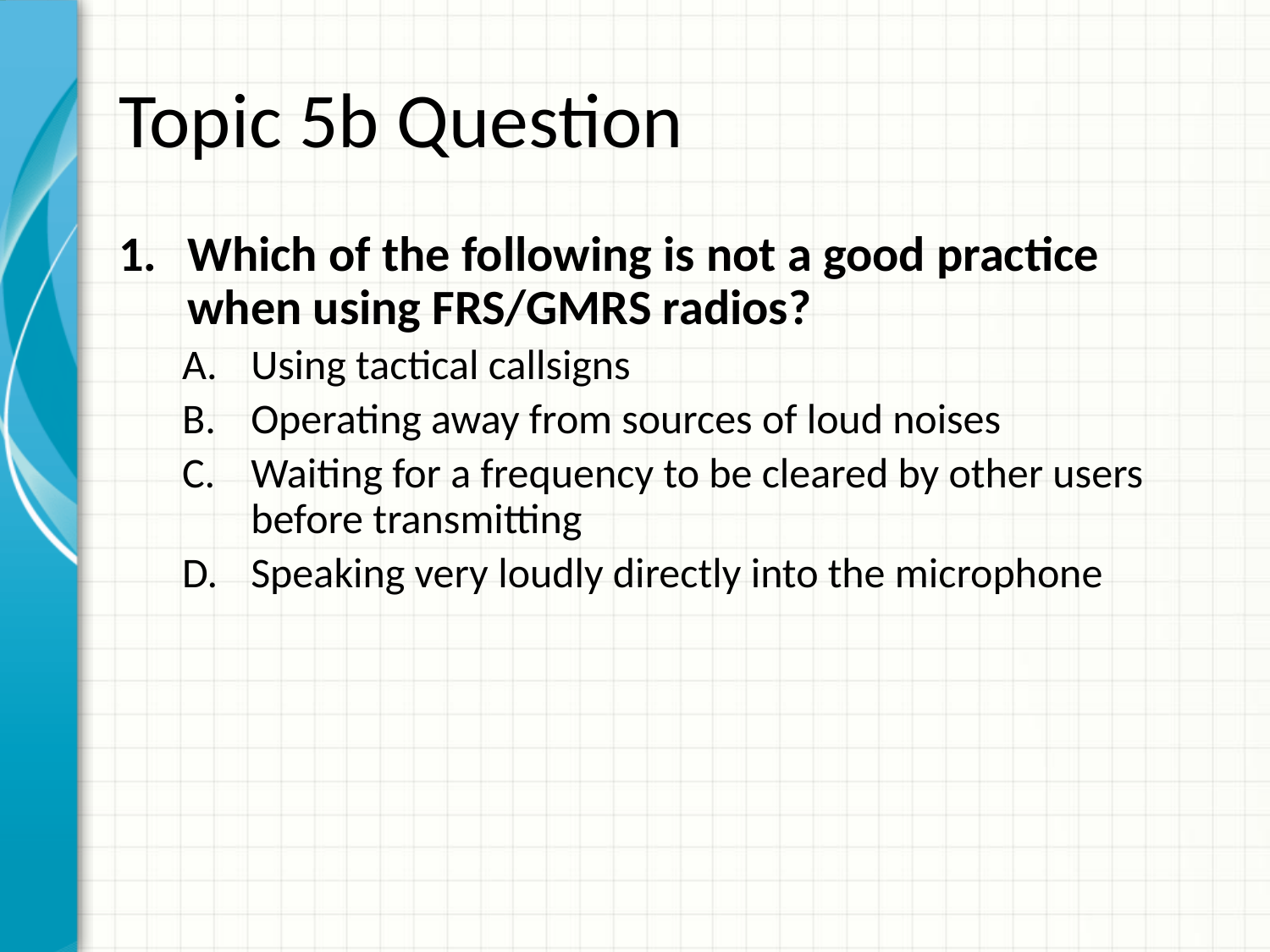

# Topic 5b Question
Which of the following is not a good practice when using FRS/GMRS radios?
Using tactical callsigns
Operating away from sources of loud noises
Waiting for a frequency to be cleared by other users before transmitting
Speaking very loudly directly into the microphone